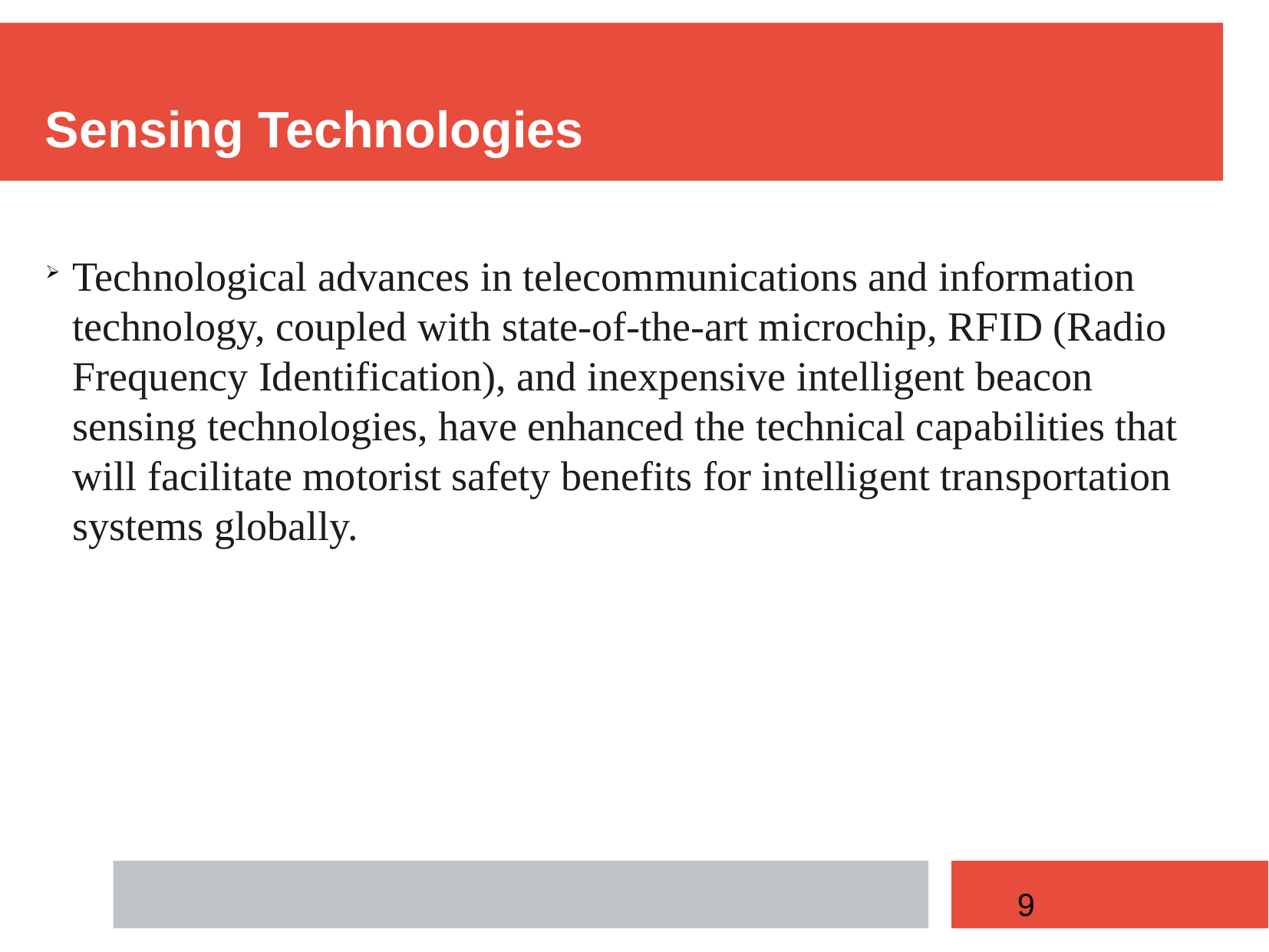

Sensing Technologies
Technological advances in telecommunications and information technology, coupled with state-of-the-art microchip, RFID (Radio Frequency Identification), and inexpensive intelligent beacon sensing technologies, have enhanced the technical capabilities that will facilitate motorist safety benefits for intelligent transportation systems globally.
9